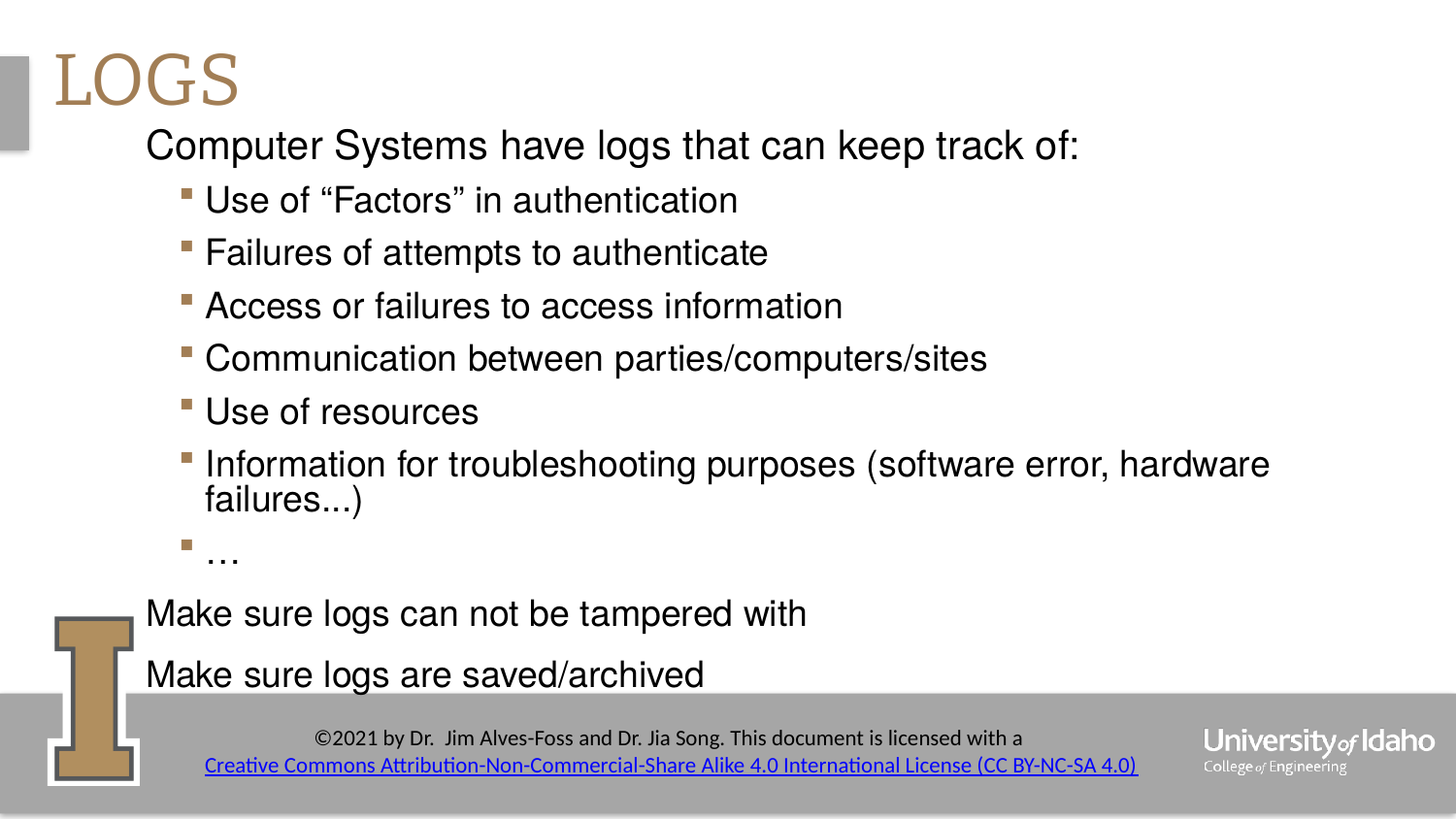

# logs
Computer Systems have logs that can keep track of:
Use of “Factors” in authentication
Failures of attempts to authenticate
Access or failures to access information
Communication between parties/computers/sites
Use of resources
Information for troubleshooting purposes (software error, hardware failures...)
…
Make sure logs can not be tampered with
Make sure logs are saved/archived